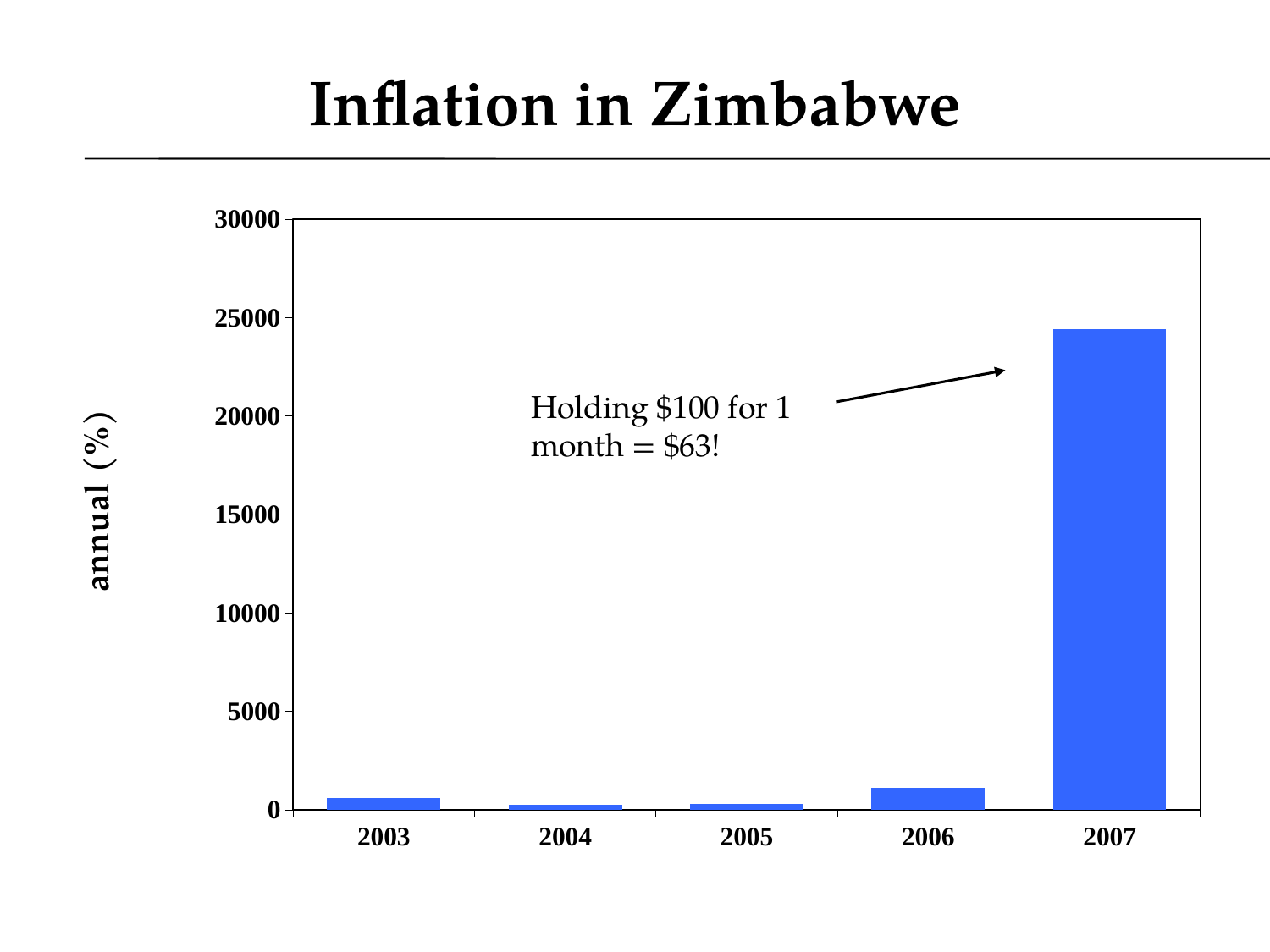

# Inflation in Zimbabwe

### Chart

| Category | Inflation |
|---|---|
| 2003 | 600.0 |
| 2004 | 257.1428571000001 |
| 2005 | 300.0 |
| 2006 | 1097.0 |
| 2007 | 24404.42774 |
Holding $100 for 1 month = $63!